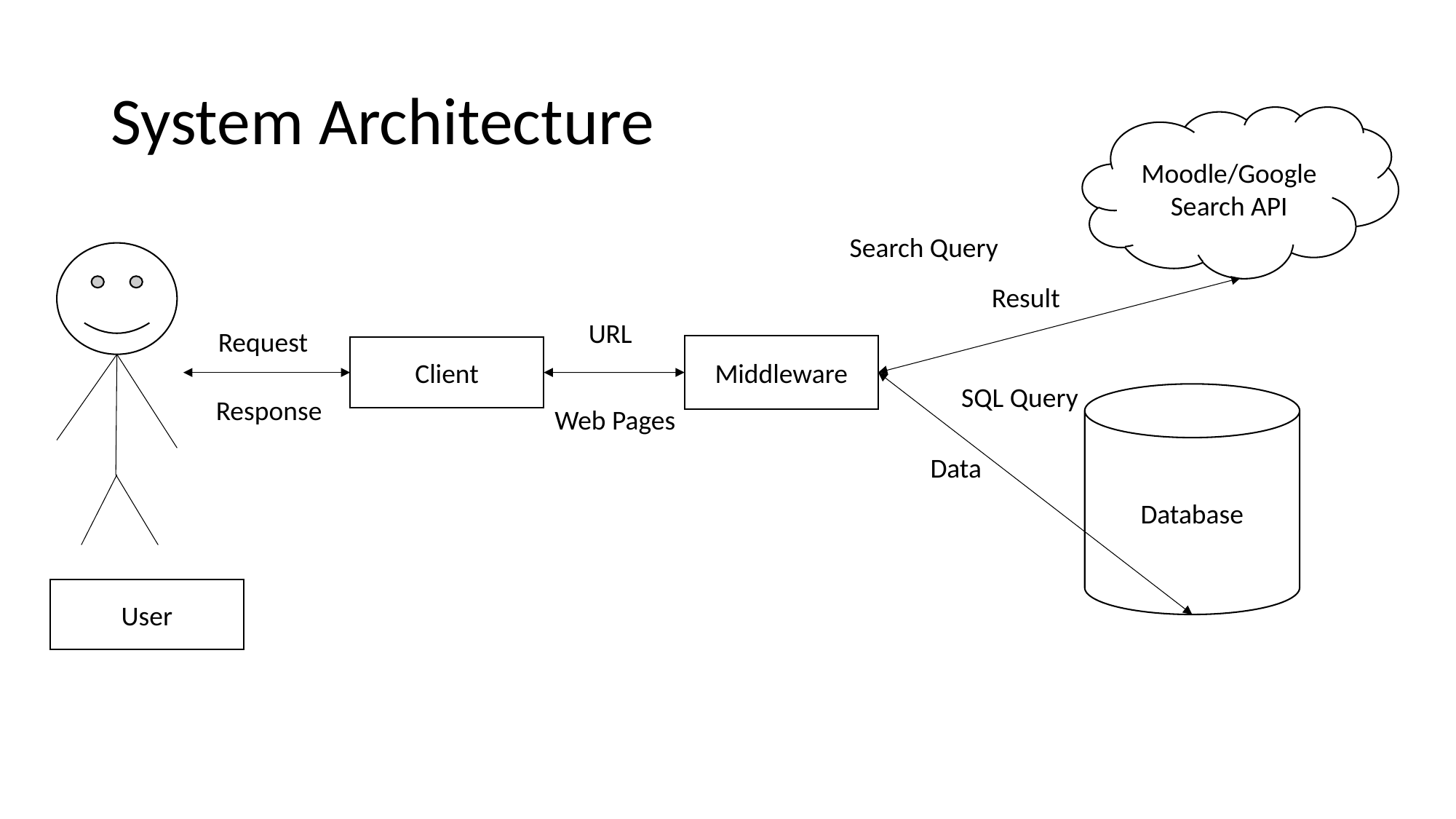

# System Architecture
Moodle/Google
Search API
Search Query

Result
URL
Request
Middleware
Client
SQL Query
Database
Response
Web Pages
Data
User